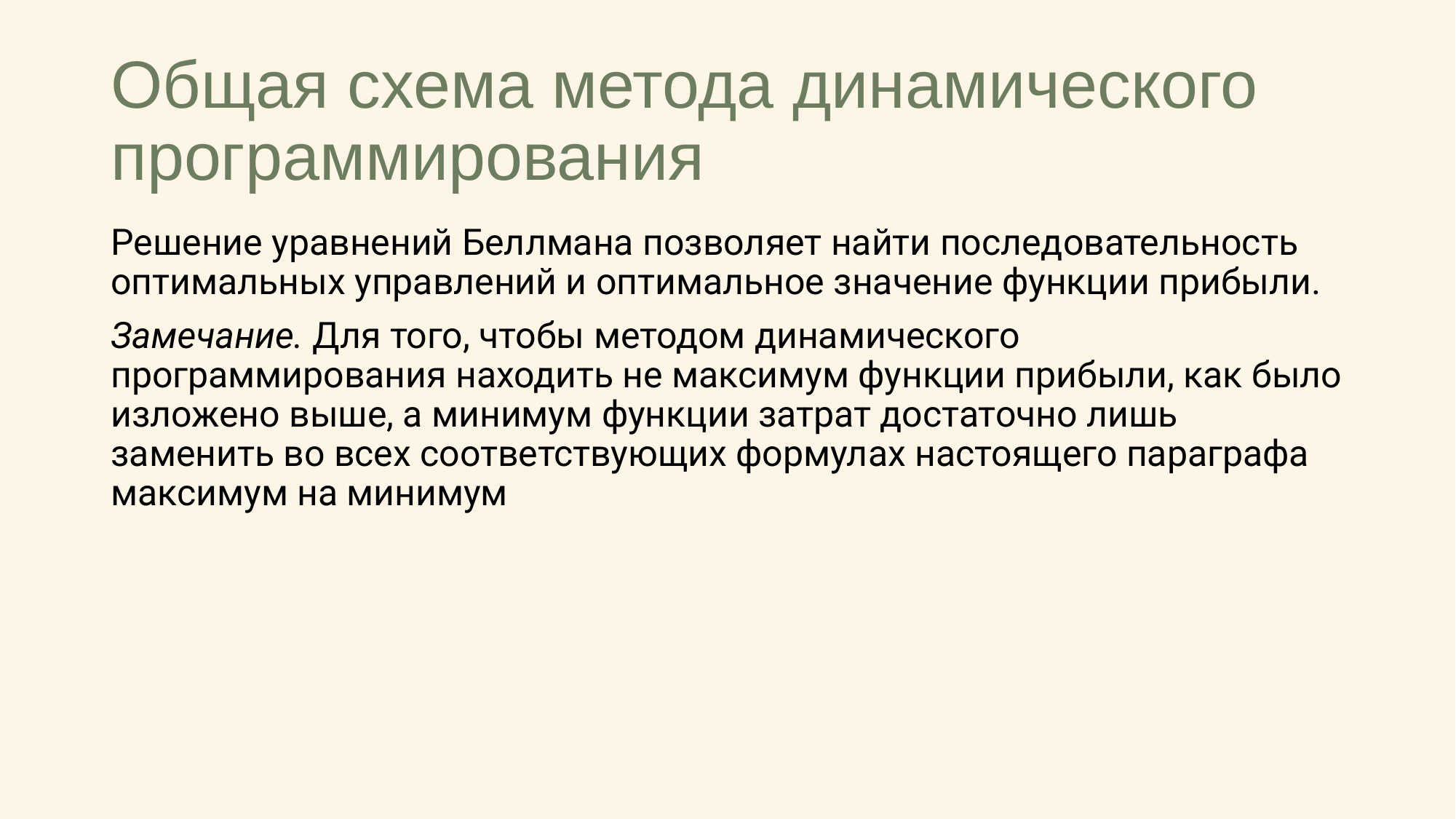

# Общая схема метода динамического программирования
Решение уравнений Беллмана позволяет найти последовательность оптимальных управлений и оптимальное значение функции прибыли.
Замечание. Для того, чтобы методом динамического программирования находить не максимум функции прибыли, как было изложено выше, а минимум функции затрат достаточно лишь заменить во всех соответствующих формулах настоящего параграфа максимум на минимум